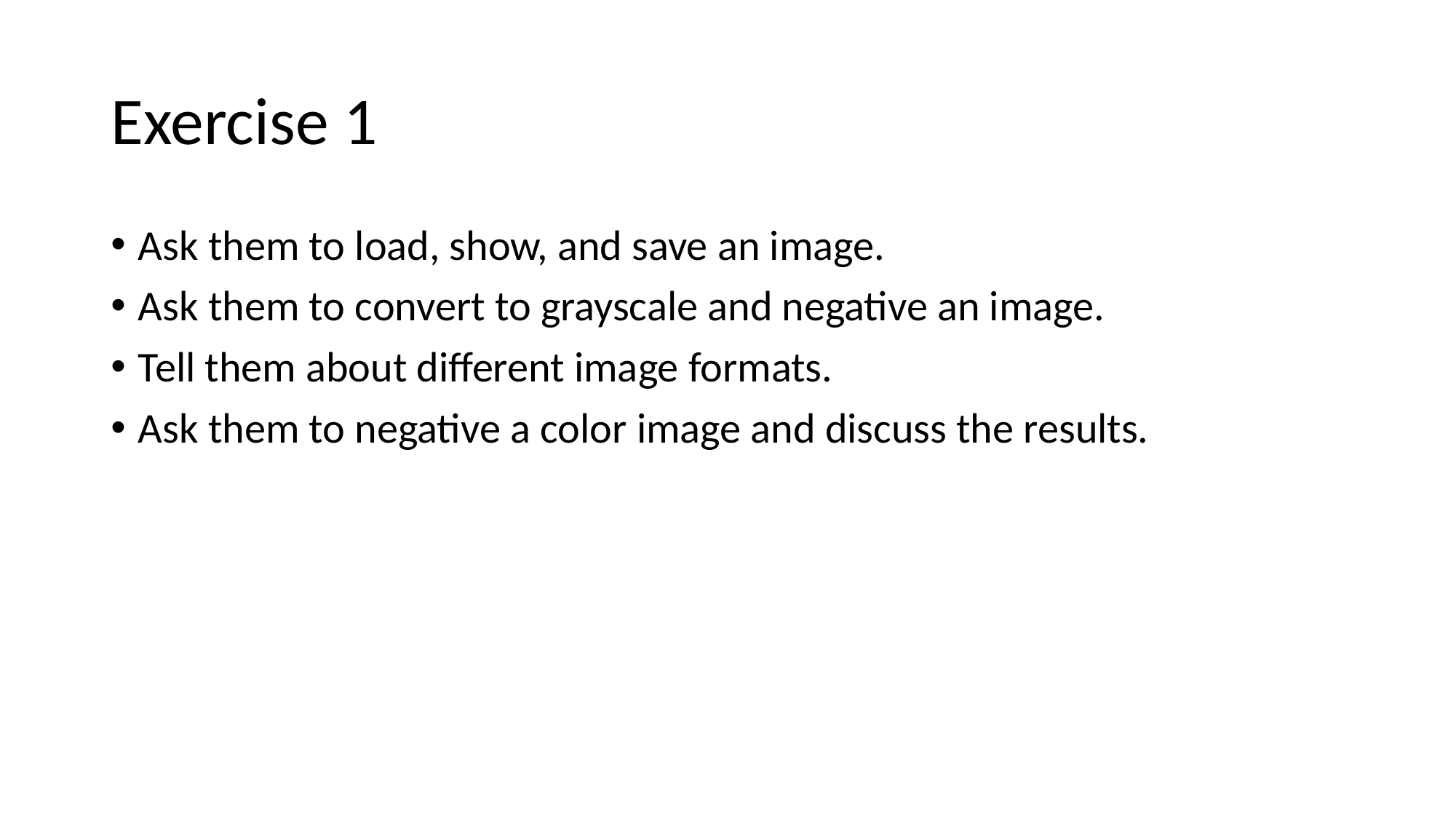

# Exercise 1
Ask them to load, show, and save an image.
Ask them to convert to grayscale and negative an image.
Tell them about different image formats.
Ask them to negative a color image and discuss the results.